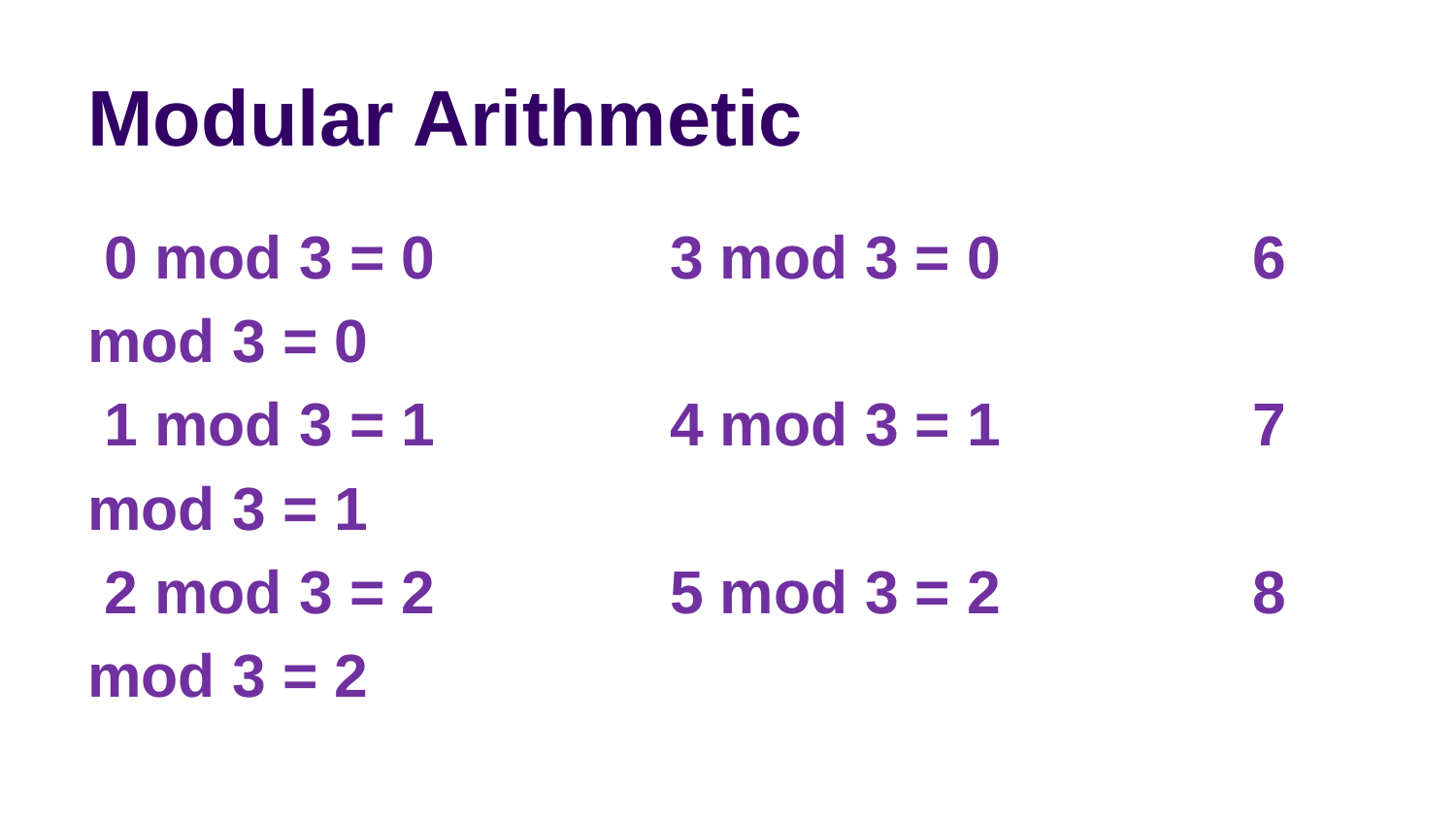

# Modular Arithmetic
 0 mod 3 = 0		3 mod 3 = 0		6 mod 3 = 0
 1 mod 3 = 1		4 mod 3 = 1		7 mod 3 = 1
 2 mod 3 = 2		5 mod 3 = 2		8 mod 3 = 2